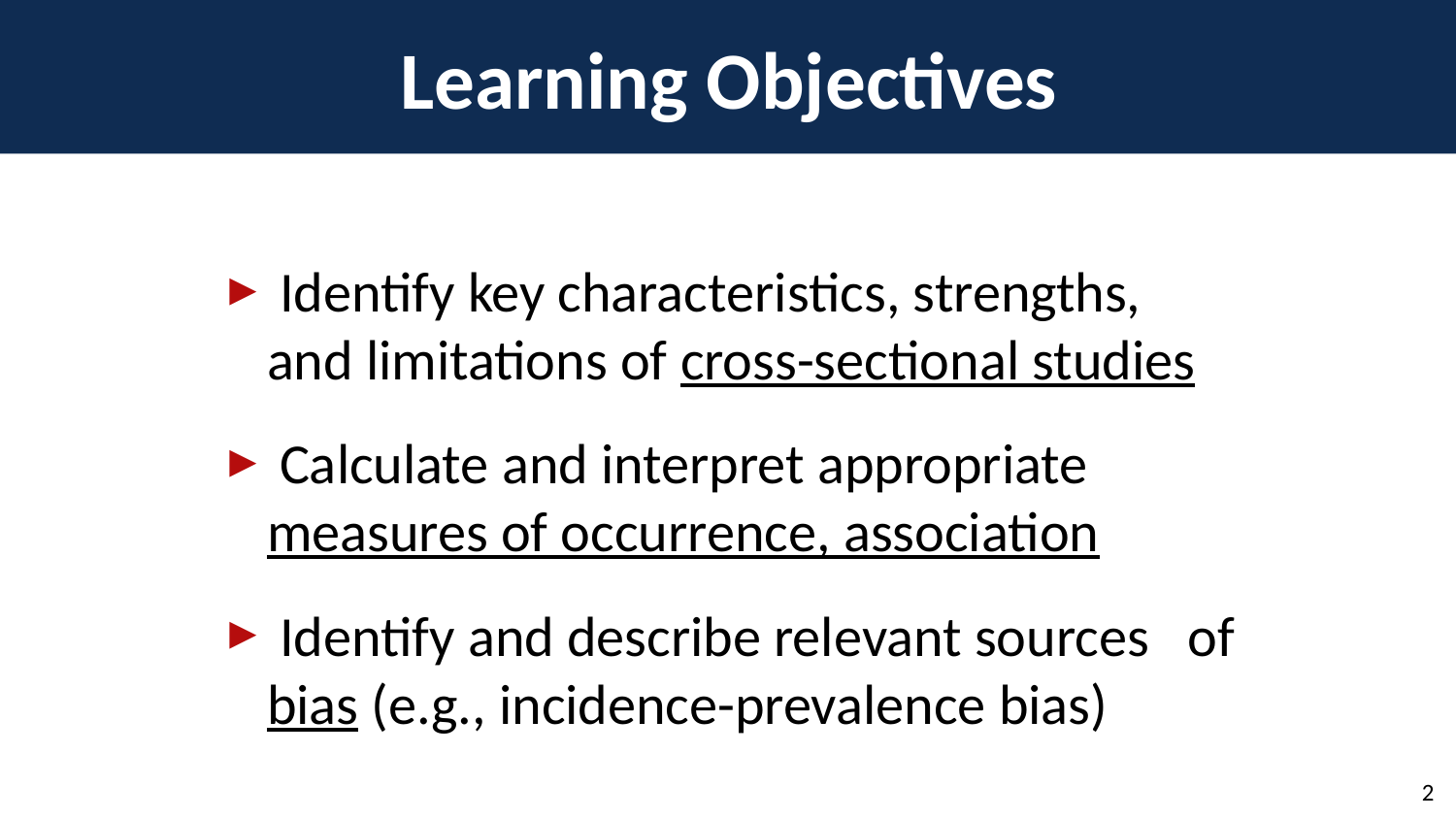

# Learning Objectives
 Identify key characteristics, strengths, and limitations of cross-sectional studies
 Calculate and interpret appropriate measures of occurrence, association
 Identify and describe relevant sources   of bias (e.g., incidence-prevalence bias)